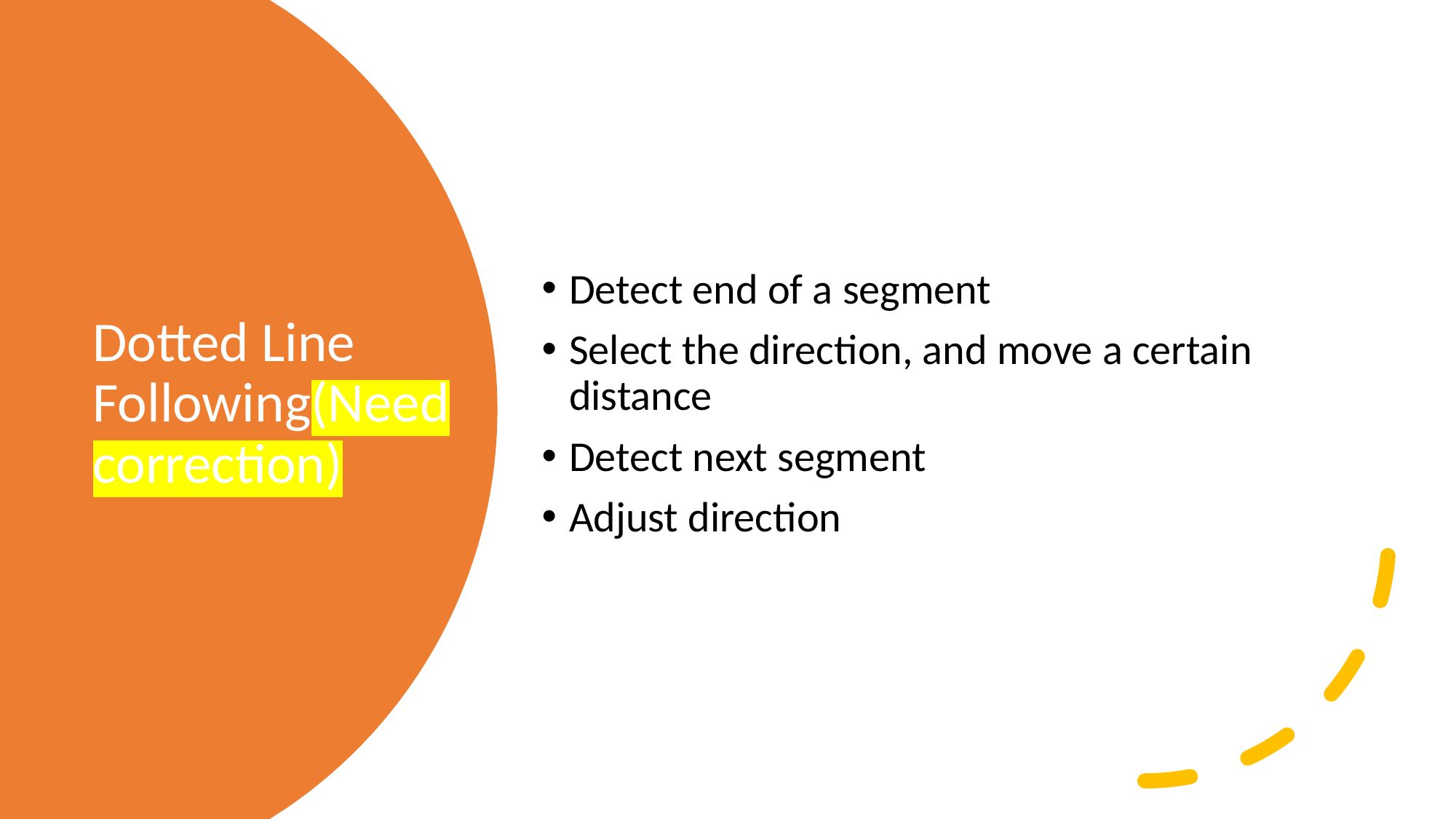

Detect end of a segment
Select the direction, and move a certain distance
Detect next segment
Adjust direction
# Dotted Line Following(Need correction)